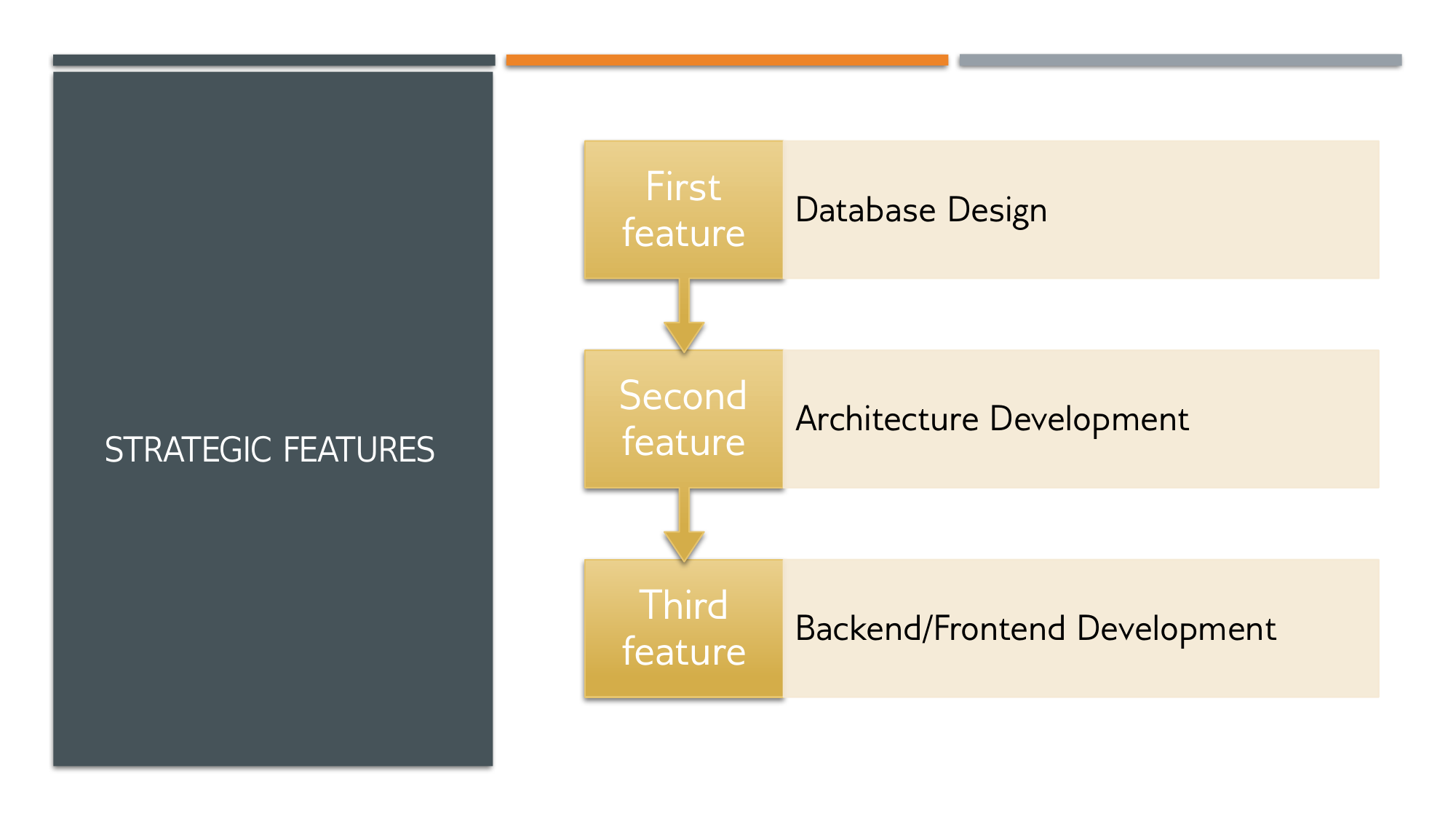

Third feature
Backend/Frontend Development
Second feature
Architecture Development
First feature
Database Design
# Strategic Features